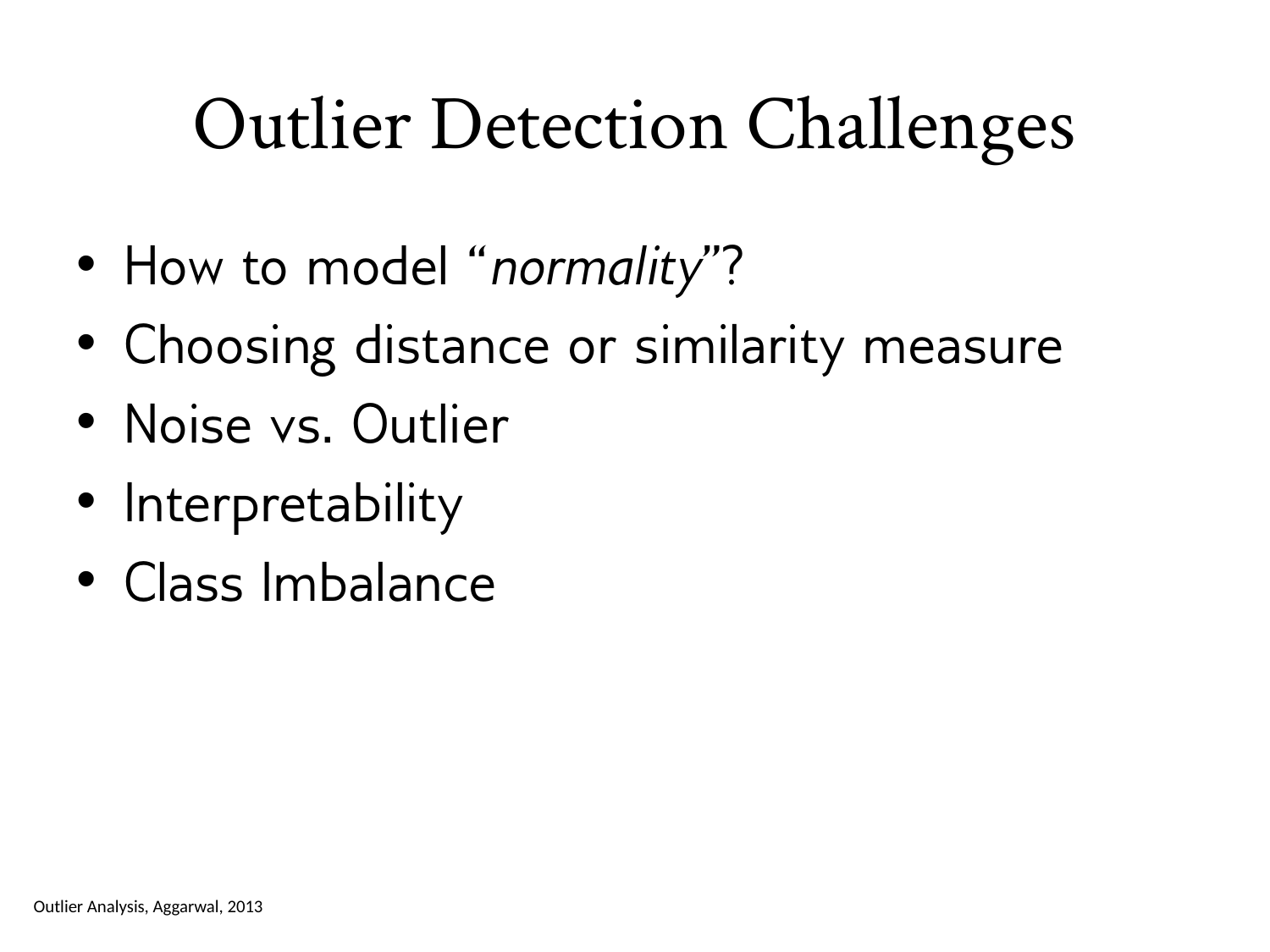

# Outlier Detection Challenges
How to model “normality”?
Choosing distance or similarity measure
Noise vs. Outlier
Interpretability
Class Imbalance

Outlier Analysis, Aggarwal, 2013